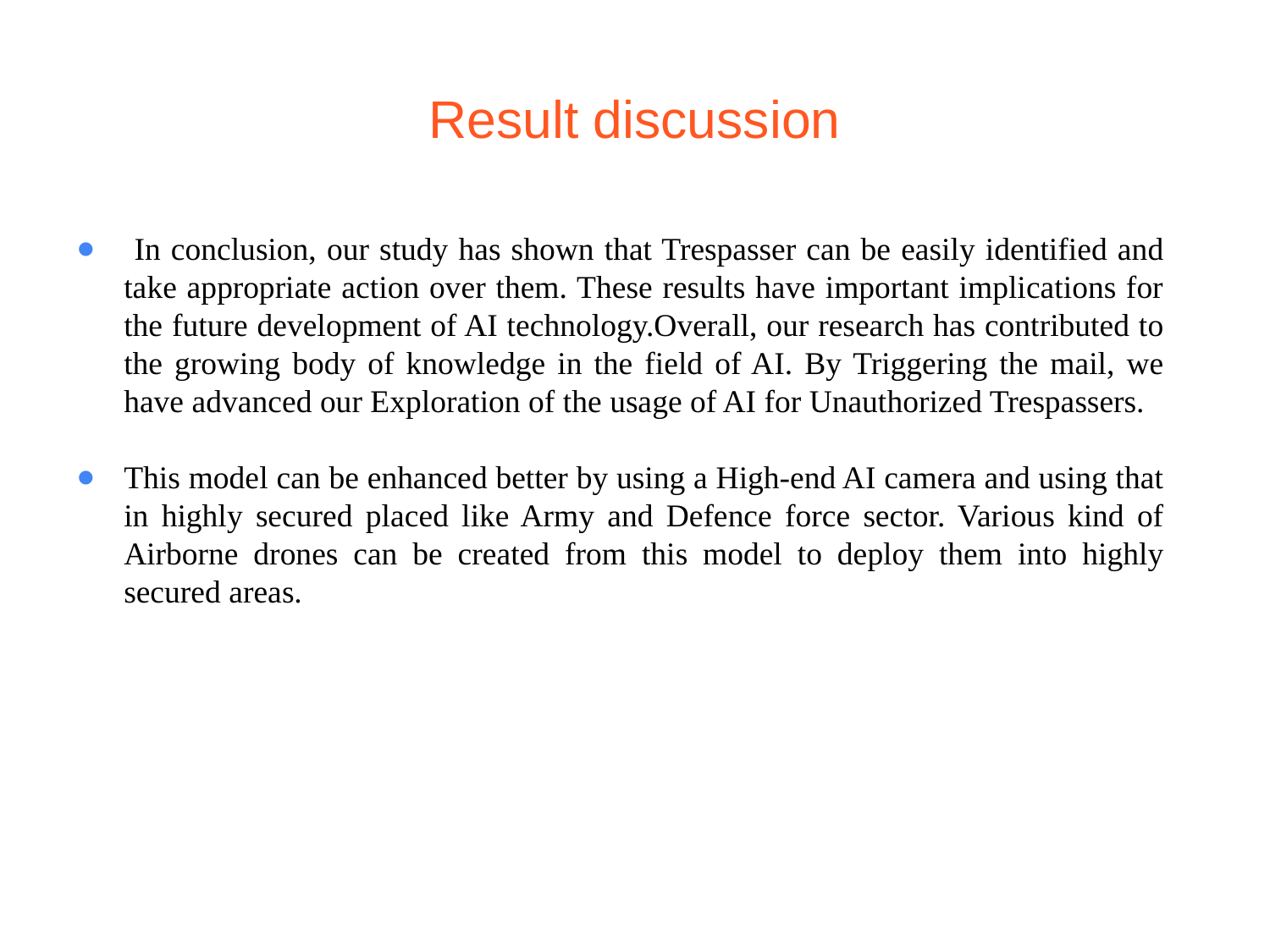

# Result discussion
 In conclusion, our study has shown that Trespasser can be easily identified and take appropriate action over them. These results have important implications for the future development of AI technology.Overall, our research has contributed to the growing body of knowledge in the field of AI. By Triggering the mail, we have advanced our Exploration of the usage of AI for Unauthorized Trespassers.

This model can be enhanced better by using a High-end AI camera and using that in highly secured placed like Army and Defence force sector. Various kind of Airborne drones can be created from this model to deploy them into highly secured areas.